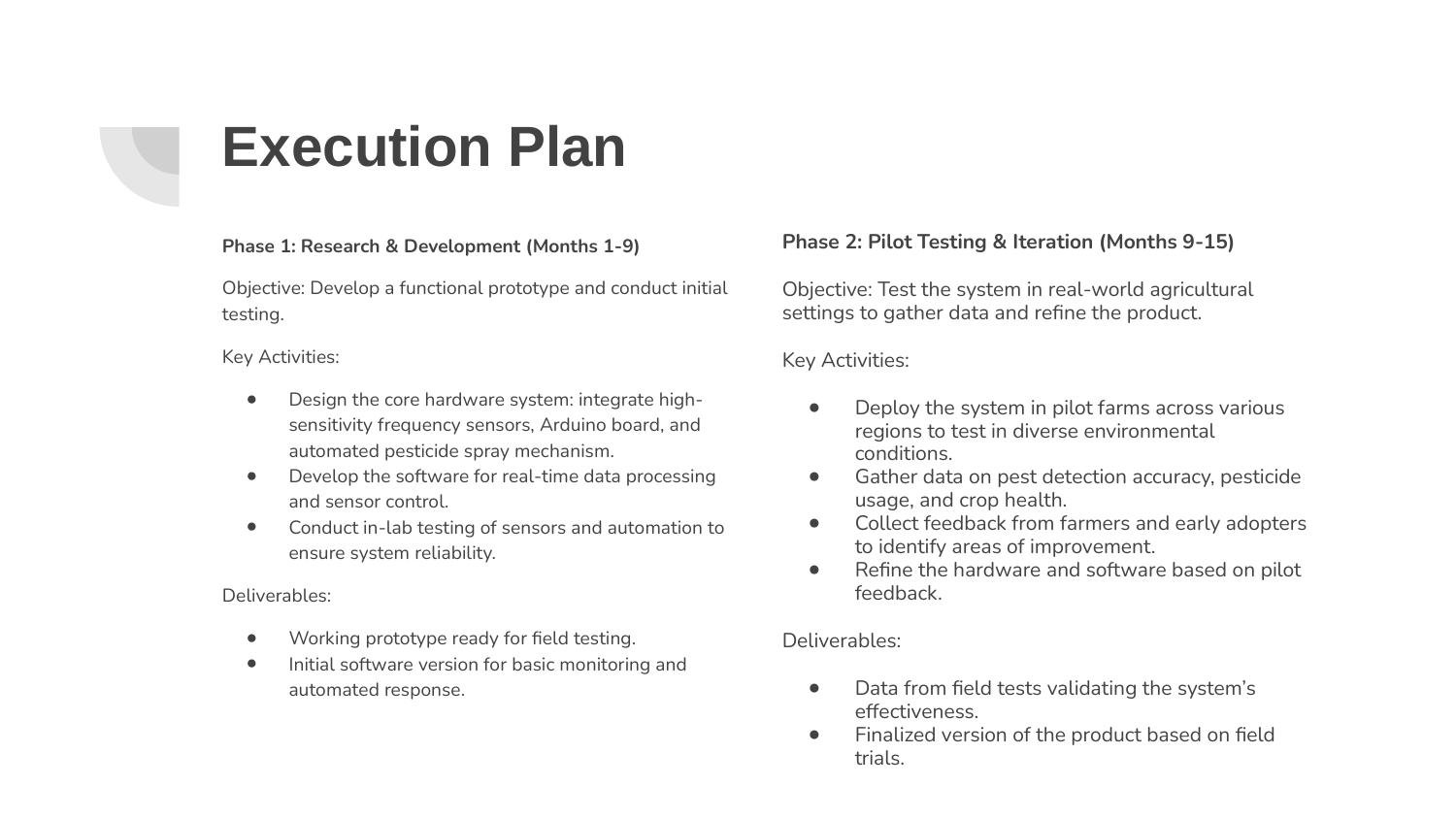

# Execution Plan
Phase 1: Research & Development (Months 1-9)
Objective: Develop a functional prototype and conduct initial testing.
Key Activities:
Design the core hardware system: integrate high-sensitivity frequency sensors, Arduino board, and automated pesticide spray mechanism.
Develop the software for real-time data processing and sensor control.
Conduct in-lab testing of sensors and automation to ensure system reliability.
Deliverables:
Working prototype ready for field testing.
Initial software version for basic monitoring and automated response.
Phase 2: Pilot Testing & Iteration (Months 9-15)
Objective: Test the system in real-world agricultural settings to gather data and refine the product.
Key Activities:
Deploy the system in pilot farms across various regions to test in diverse environmental conditions.
Gather data on pest detection accuracy, pesticide usage, and crop health.
Collect feedback from farmers and early adopters to identify areas of improvement.
Refine the hardware and software based on pilot feedback.
Deliverables:
Data from field tests validating the system’s effectiveness.
Finalized version of the product based on field trials.